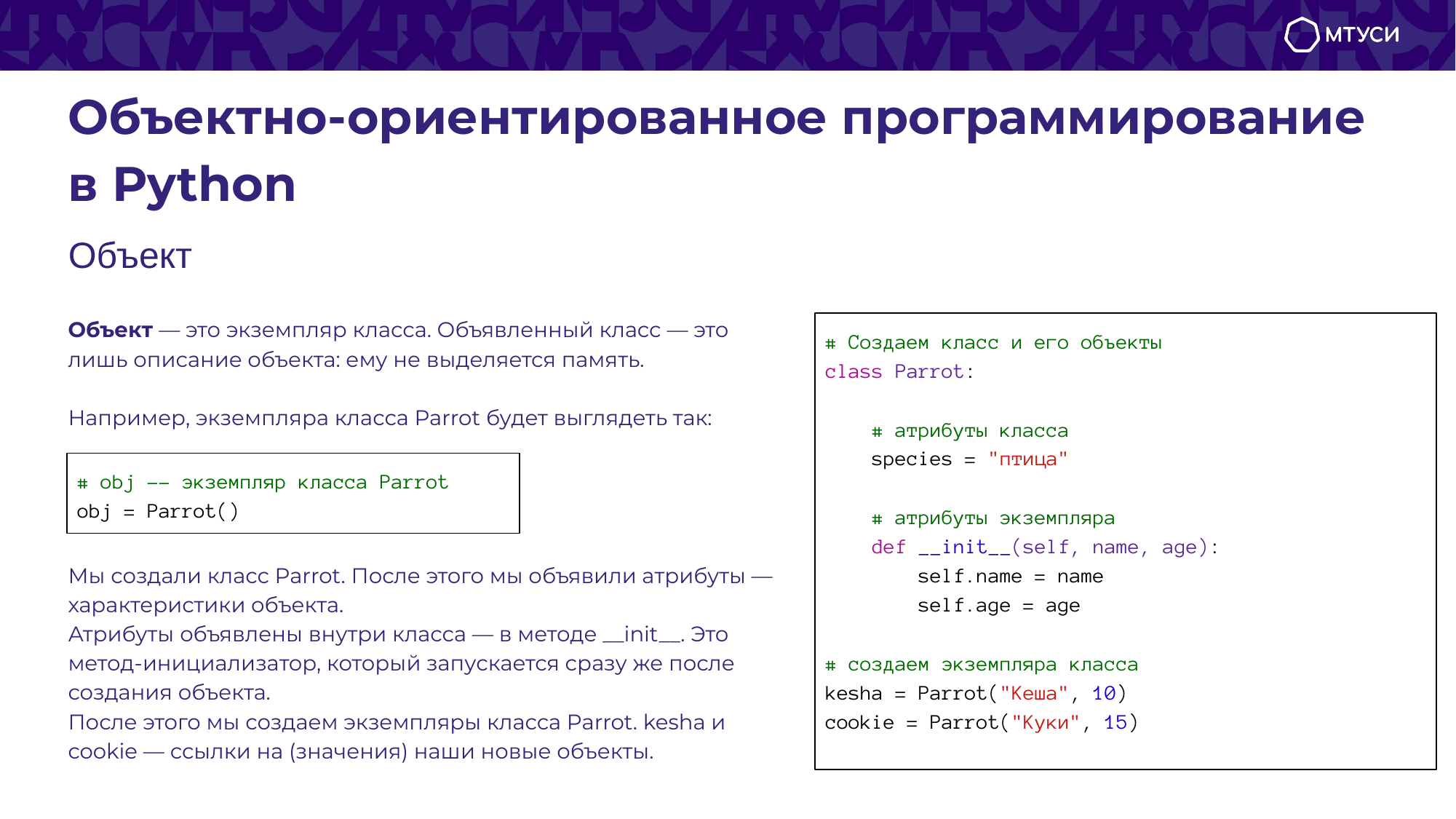

# Объектно-ориентированное программирование в Python

Объект
Объект — это экземпляр класса. Объявленный класс — это лишь описание объекта: ему не выделяется память.

Например, экземпляра класса Parrot будет выглядеть так:

# Создаем класс и его объекты class Parrot: # атрибуты класса species = "птица" # атрибуты экземпляра def __init__(self, name, age): self.name = name self.age = age # создаем экземпляра класса kesha = Parrot("Кеша", 10) cookie = Parrot("Куки", 15)
# obj -- экземпляр класса Parrot obj = Parrot()
Мы создали класс Parrot. После этого мы объявили атрибуты — характеристики объекта.
Атрибуты объявлены внутри класса — в методе __init__. Это метод-инициализатор, который запускается сразу же после создания объекта.
После этого мы создаем экземпляры класса Parrot. kesha и cookie — ссылки на (значения) наши новые объекты.